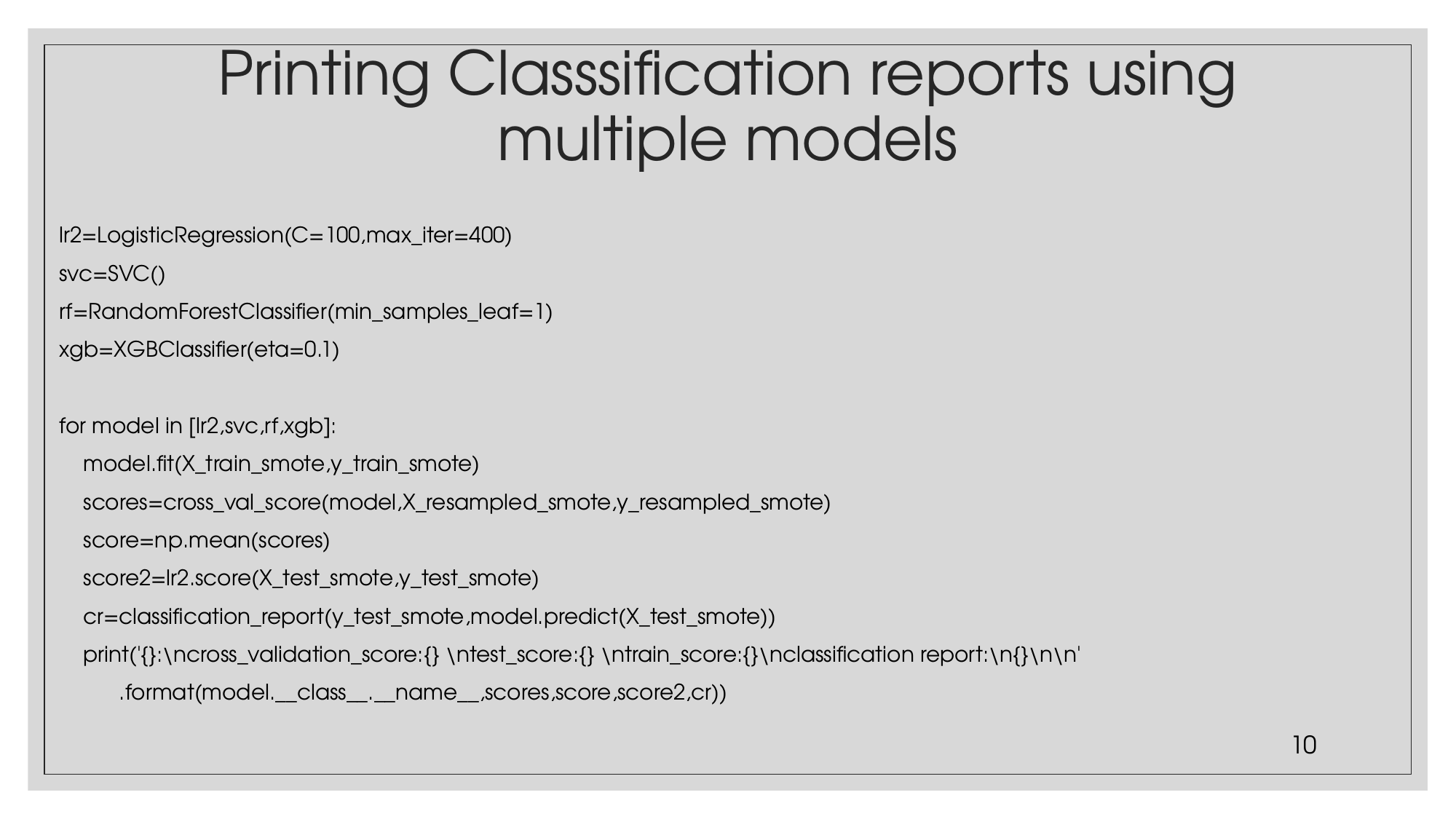

# Printing Classsification reports using multiple models
lr2=LogisticRegression(C=100,max_iter=400)
svc=SVC()
rf=RandomForestClassifier(min_samples_leaf=1)
xgb=XGBClassifier(eta=0.1)

for model in [lr2,svc,rf,xgb]:
    model.fit(X_train_smote,y_train_smote)
    scores=cross_val_score(model,X_resampled_smote,y_resampled_smote)
    score=np.mean(scores)
    score2=lr2.score(X_test_smote,y_test_smote)
    cr=classification_report(y_test_smote,model.predict(X_test_smote))
    print('{}:\ncross_validation_score:{} \ntest_score:{} \ntrain_score:{}\nclassification report:\n{}\n\n'
          .format(model.__class__.__name__,scores,score,score2,cr))
10